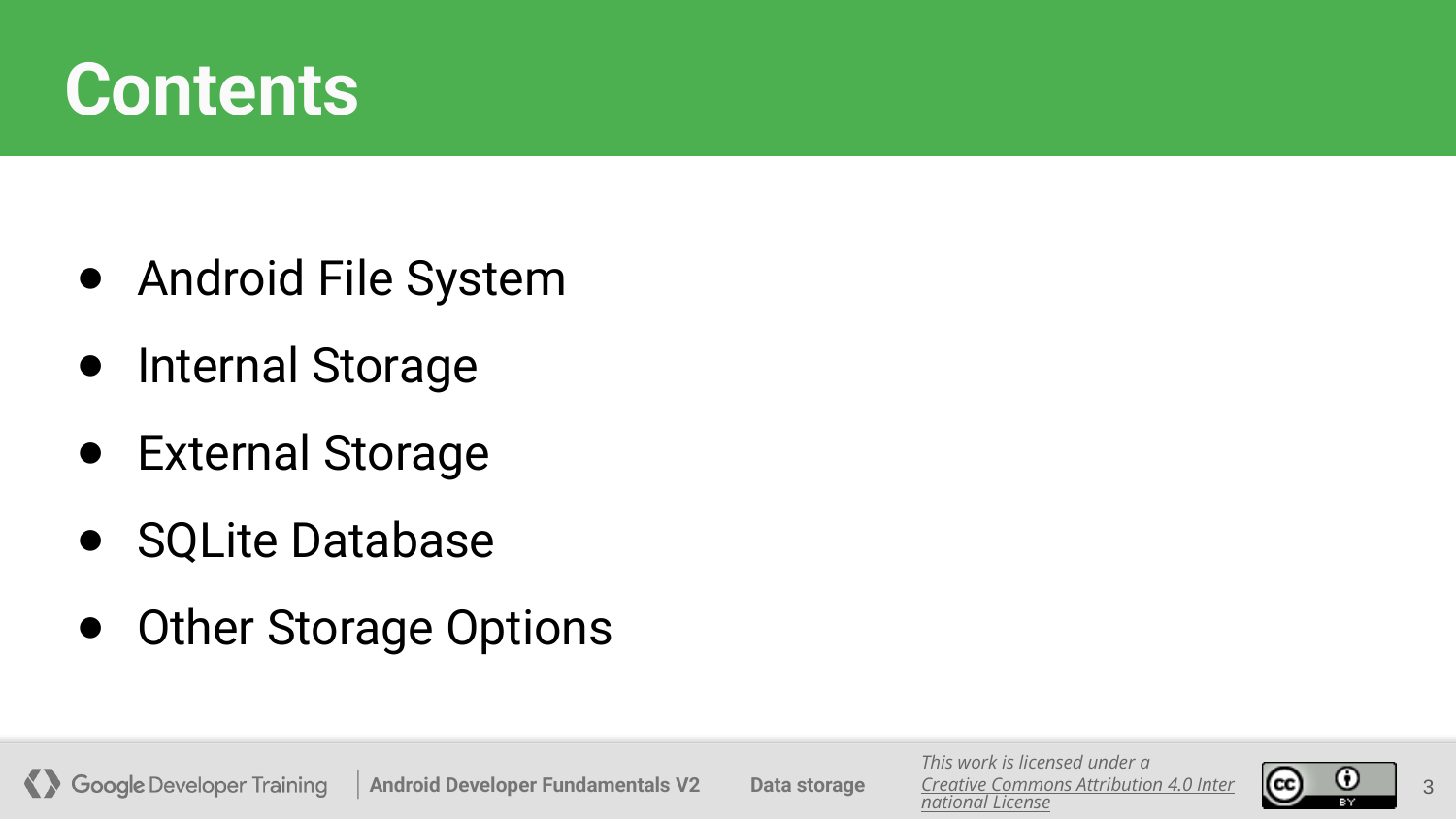

# Contents

Android File System
Internal Storage
External Storage
SQLite Database
Other Storage Options
3